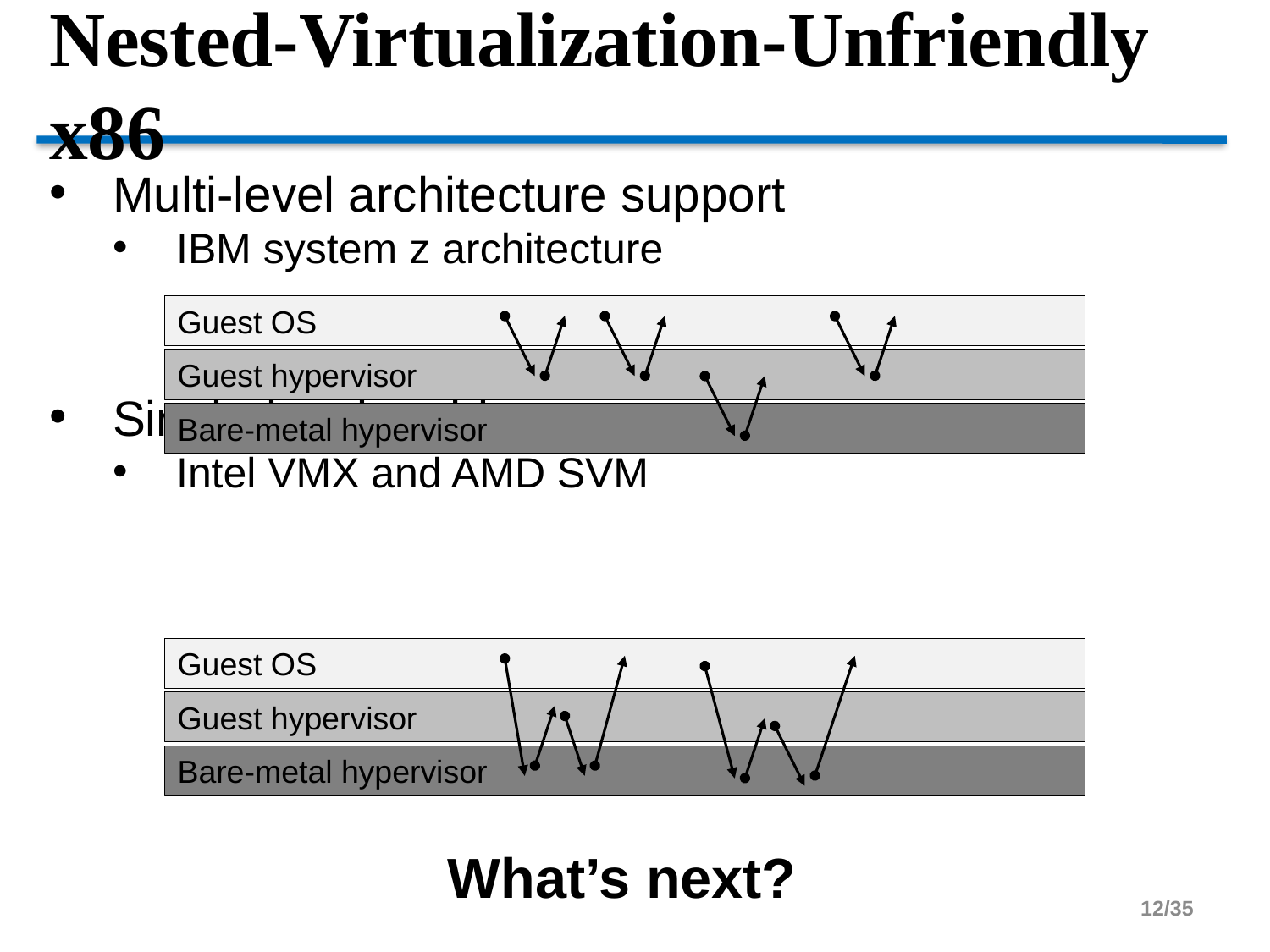

Nested-Virtualization-Unfriendly x86
Multi-level architecture support
IBM system z architecture

Single-level architecture support
Intel VMX and AMD SVM

Guest OS

Guest hypervisor

Bare-metal hypervisor
Guest OS
Guest hypervisor

Bare-metal hypervisor
What’s next?
12/35